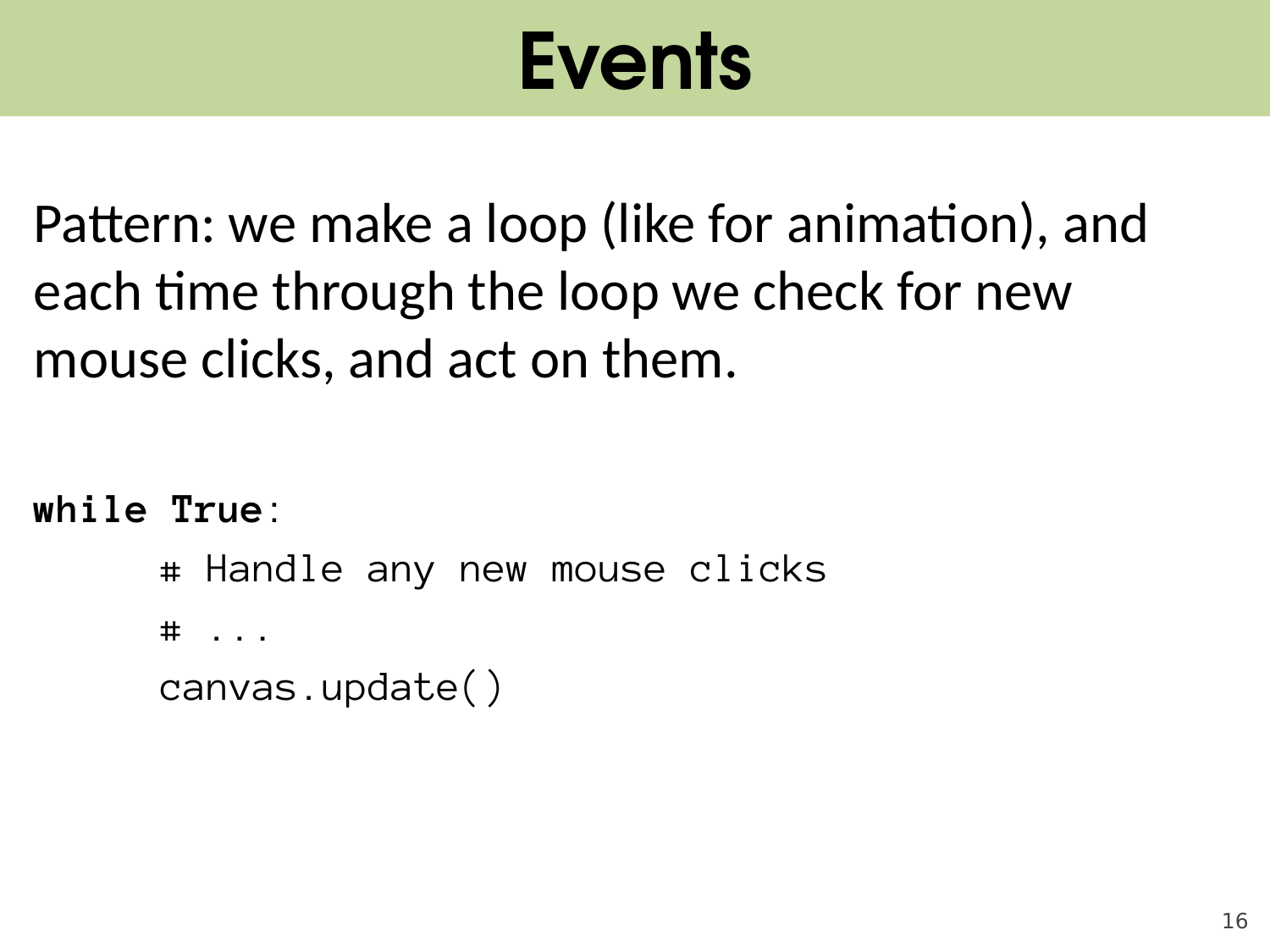

# Events
Pattern: we make a loop (like for animation), and each time through the loop we check for new mouse clicks, and act on them.
while True:
	# Handle any new mouse clicks
	# ...
	canvas.update()